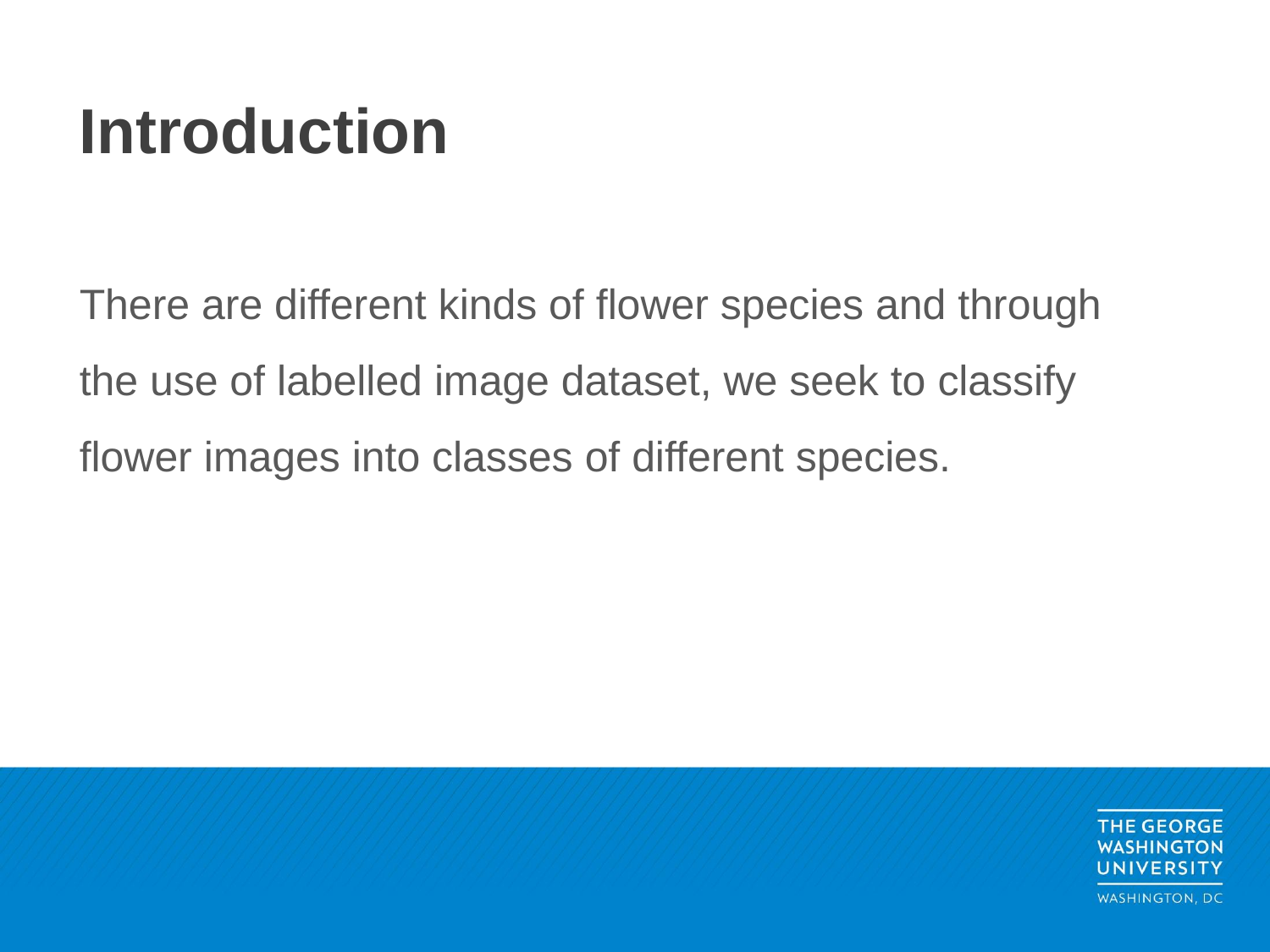

# Introduction
There are different kinds of flower species and through the use of labelled image dataset, we seek to classify flower images into classes of different species.